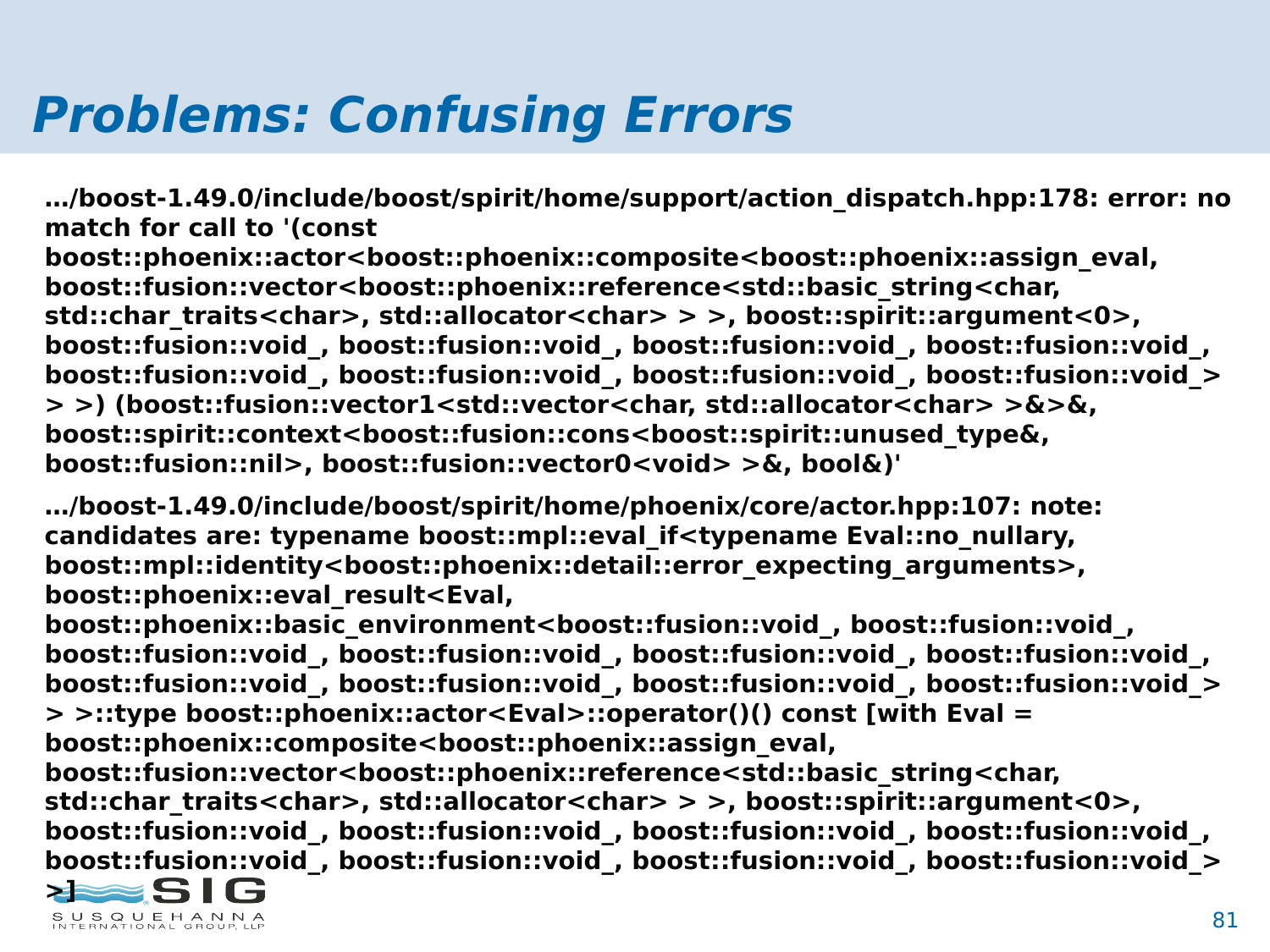

# Problems: Confusing Errors
…/boost-1.49.0/include/boost/spirit/home/support/action_dispatch.hpp:178: error: no match for call to '(const boost::phoenix::actor<boost::phoenix::composite<boost::phoenix::assign_eval, boost::fusion::vector<boost::phoenix::reference<std::basic_string<char, std::char_traits<char>, std::allocator<char> > >, boost::spirit::argument<0>, boost::fusion::void_, boost::fusion::void_, boost::fusion::void_, boost::fusion::void_, boost::fusion::void_, boost::fusion::void_, boost::fusion::void_, boost::fusion::void_> > >) (boost::fusion::vector1<std::vector<char, std::allocator<char> >&>&, boost::spirit::context<boost::fusion::cons<boost::spirit::unused_type&, boost::fusion::nil>, boost::fusion::vector0<void> >&, bool&)'
…/boost-1.49.0/include/boost/spirit/home/phoenix/core/actor.hpp:107: note: candidates are: typename boost::mpl::eval_if<typename Eval::no_nullary, boost::mpl::identity<boost::phoenix::detail::error_expecting_arguments>, boost::phoenix::eval_result<Eval, boost::phoenix::basic_environment<boost::fusion::void_, boost::fusion::void_, boost::fusion::void_, boost::fusion::void_, boost::fusion::void_, boost::fusion::void_, boost::fusion::void_, boost::fusion::void_, boost::fusion::void_, boost::fusion::void_> > >::type boost::phoenix::actor<Eval>::operator()() const [with Eval = boost::phoenix::composite<boost::phoenix::assign_eval, boost::fusion::vector<boost::phoenix::reference<std::basic_string<char, std::char_traits<char>, std::allocator<char> > >, boost::spirit::argument<0>, boost::fusion::void_, boost::fusion::void_, boost::fusion::void_, boost::fusion::void_, boost::fusion::void_, boost::fusion::void_, boost::fusion::void_, boost::fusion::void_> >]
81